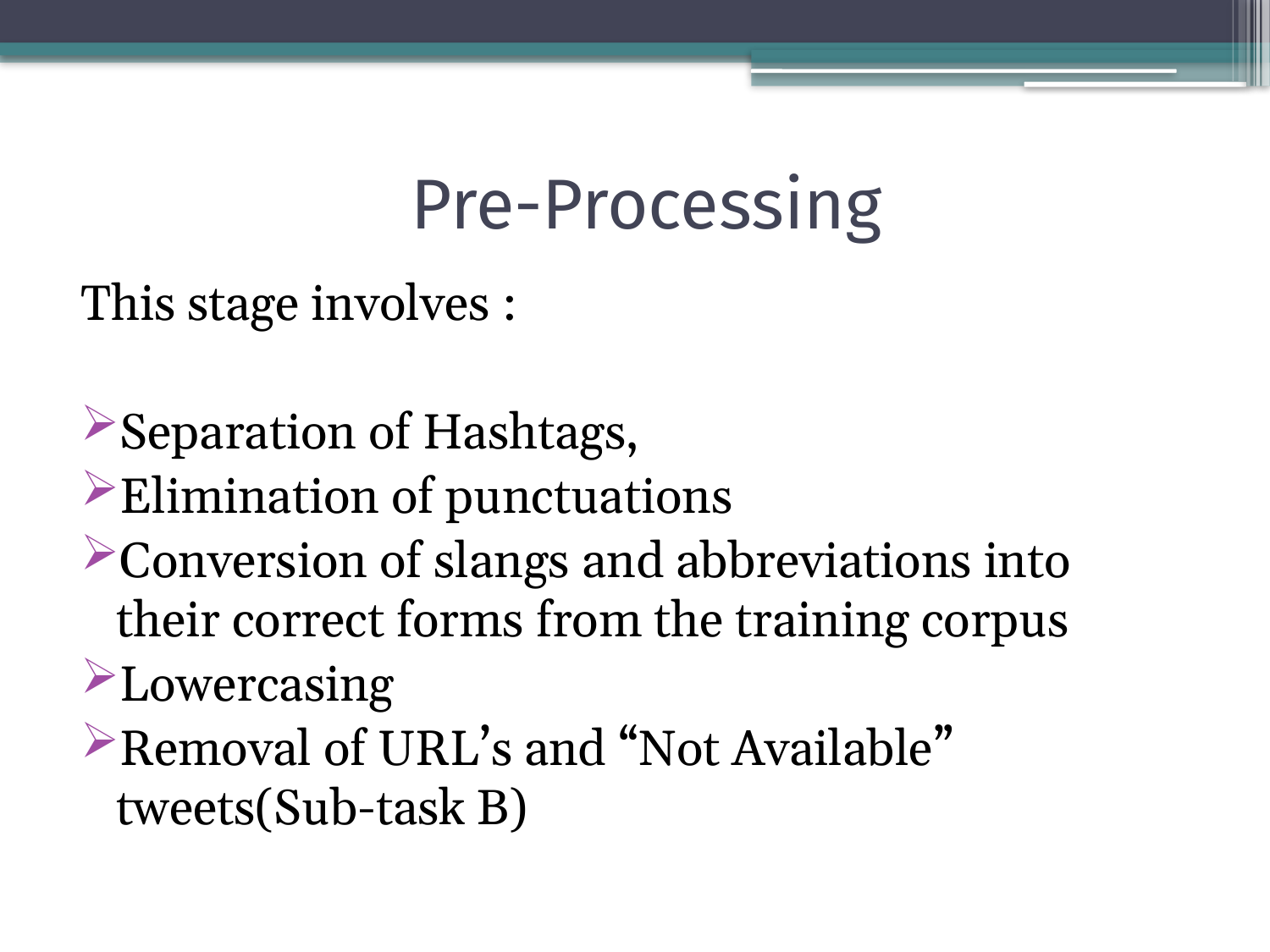

# Pre-Processing
This stage involves :

Separation of Hashtags,
Elimination of punctuations
Conversion of slangs and abbreviations into their correct forms from the training corpus
Lowercasing
Removal of URL’s and “Not Available” tweets(Sub-task B)